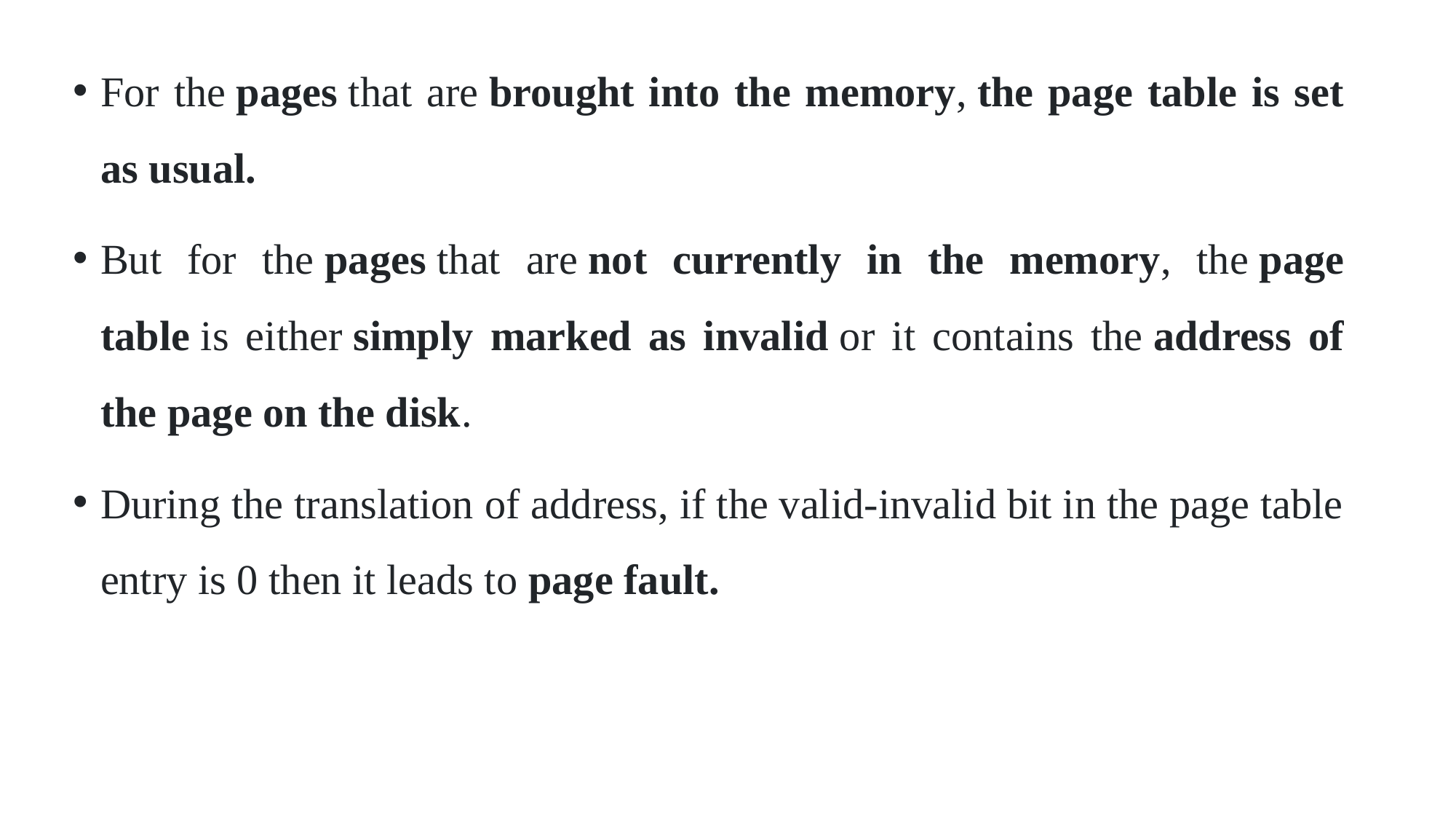

For the pages that are brought into the memory, the page table is set as usual.
But for the pages that are not currently in the memory, the page table is either simply marked as invalid or it contains the address of the page on the disk.
During the translation of address, if the valid-invalid bit in the page table entry is 0 then it leads to page fault.